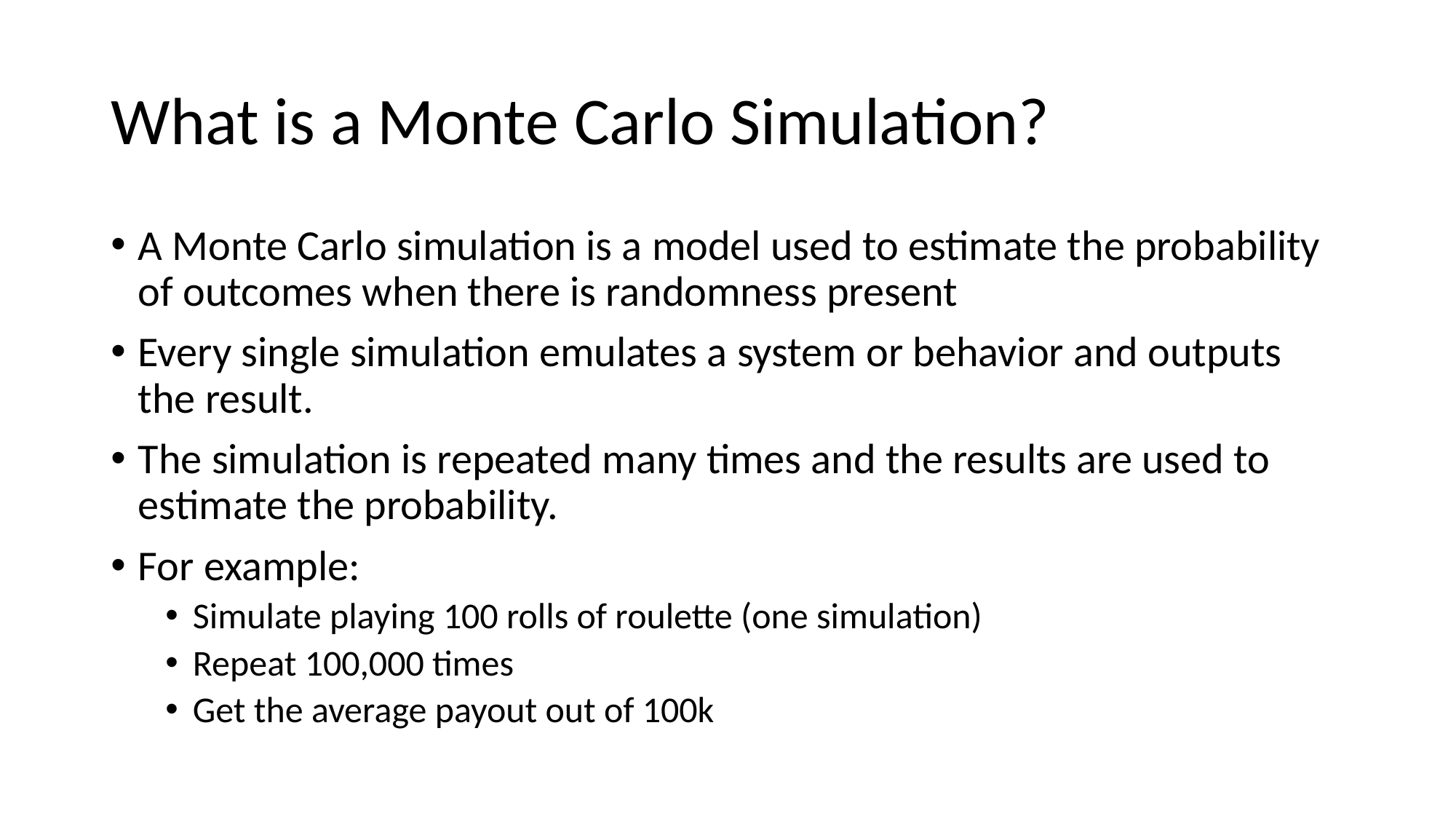

# What is a Monte Carlo Simulation?
A Monte Carlo simulation is a model used to estimate the probability of outcomes when there is randomness present
Every single simulation emulates a system or behavior and outputs the result.
The simulation is repeated many times and the results are used to estimate the probability.
For example:
Simulate playing 100 rolls of roulette (one simulation)
Repeat 100,000 times
Get the average payout out of 100k